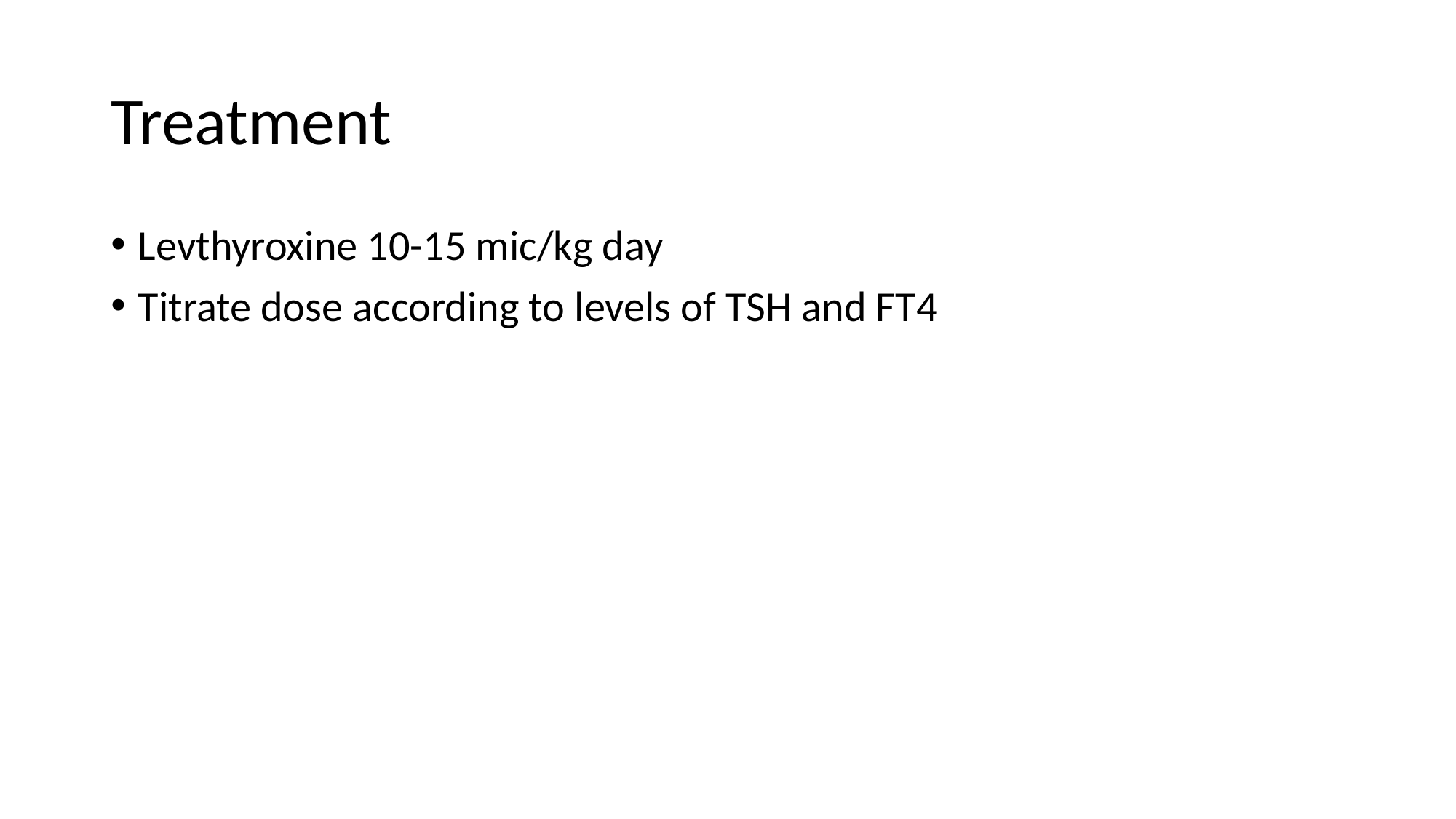

# Treatment
Levthyroxine 10-15 mic/kg day
Titrate dose according to levels of TSH and FT4